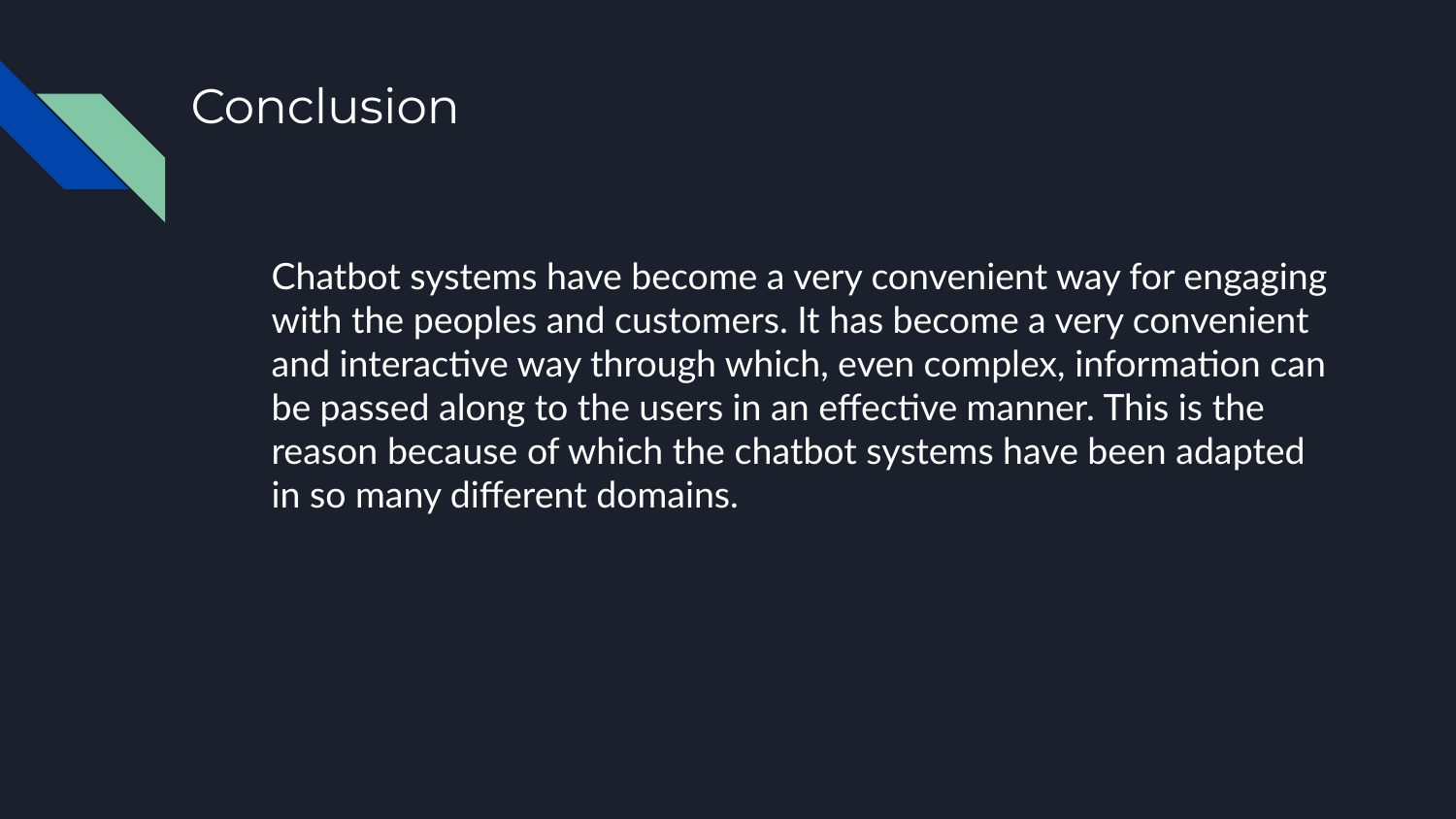

# Conclusion
Chatbot systems have become a very convenient way for engaging with the peoples and customers. It has become a very convenient and interactive way through which, even complex, information can be passed along to the users in an effective manner. This is the reason because of which the chatbot systems have been adapted in so many different domains.